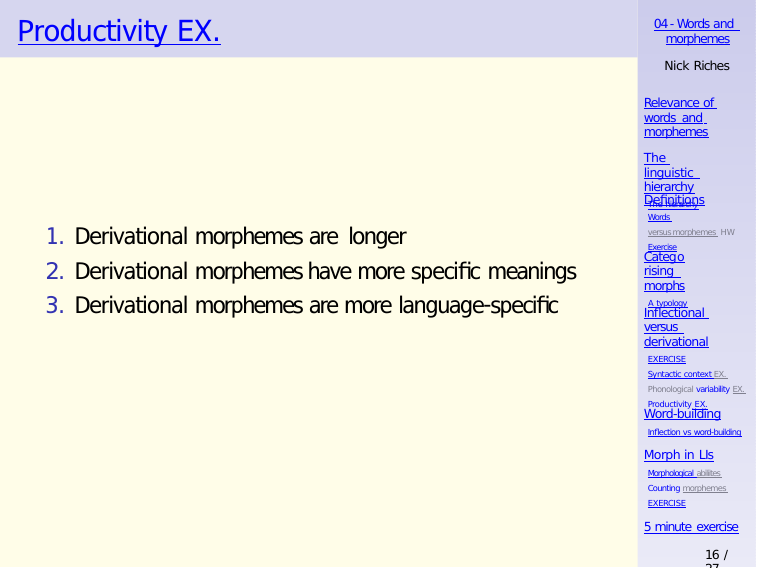

# Productivity EX.
04 - Words and  morphemes
Nick Riches

Relevance of words  and morphemes

The linguistic  hierarchy
The hierarchy
Definitions
Words versus morphemes  HW Exercise
Derivational morphemes are longer
Derivational morphemes have more specific meanings
Derivational morphemes are more language-specific
Categorising  morphs
A typology
Inflectional versus  derivational
EXERCISE
Syntactic context EX.  Phonological variability EX.  Productivity EX.
Word-building
Inflection vs word-building
Morph in LIs
Morphological abiliites  Counting morphemes  EXERCISE
5 minute exercise
16 / 27